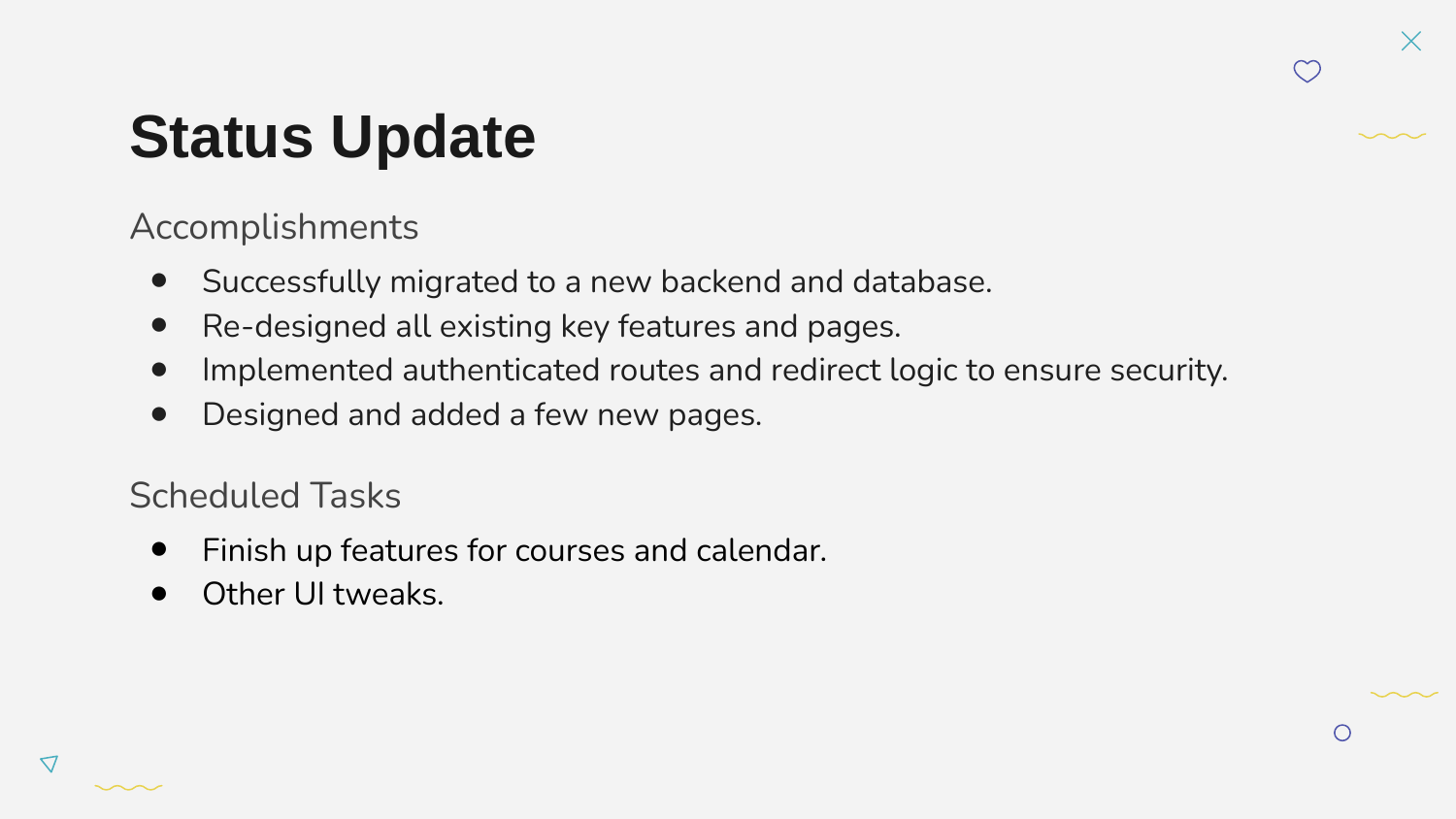

# Status Update
Accomplishments
Successfully migrated to a new backend and database.
Re-designed all existing key features and pages.
Implemented authenticated routes and redirect logic to ensure security.
Designed and added a few new pages.
Scheduled Tasks
Finish up features for courses and calendar.
Other UI tweaks.